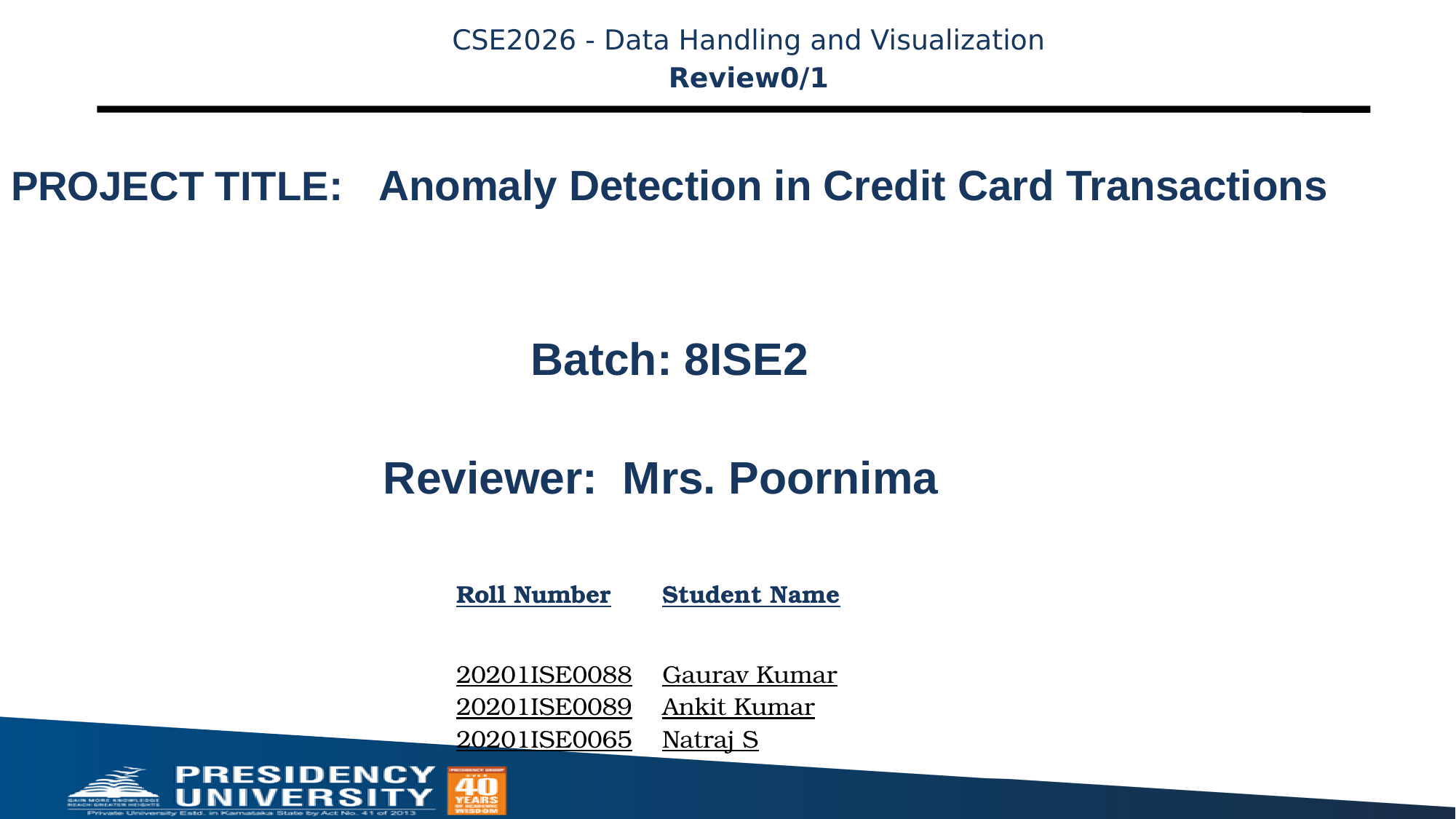

CSE2026 - Data Handling and Visualization
Review0/1
# PROJECT TITLE:   Anomaly Detection in Credit Card Transactions
 Batch: 8ISE2

   Reviewer:  Mrs. Poornima

| Roll Number | Student Name |
| --- | --- |
| 20201ISE0088 20201ISE0089 20201ISE0065 | Gaurav Kumar Ankit Kumar Natraj S |
|  |  |
|  |  |
|  |  |